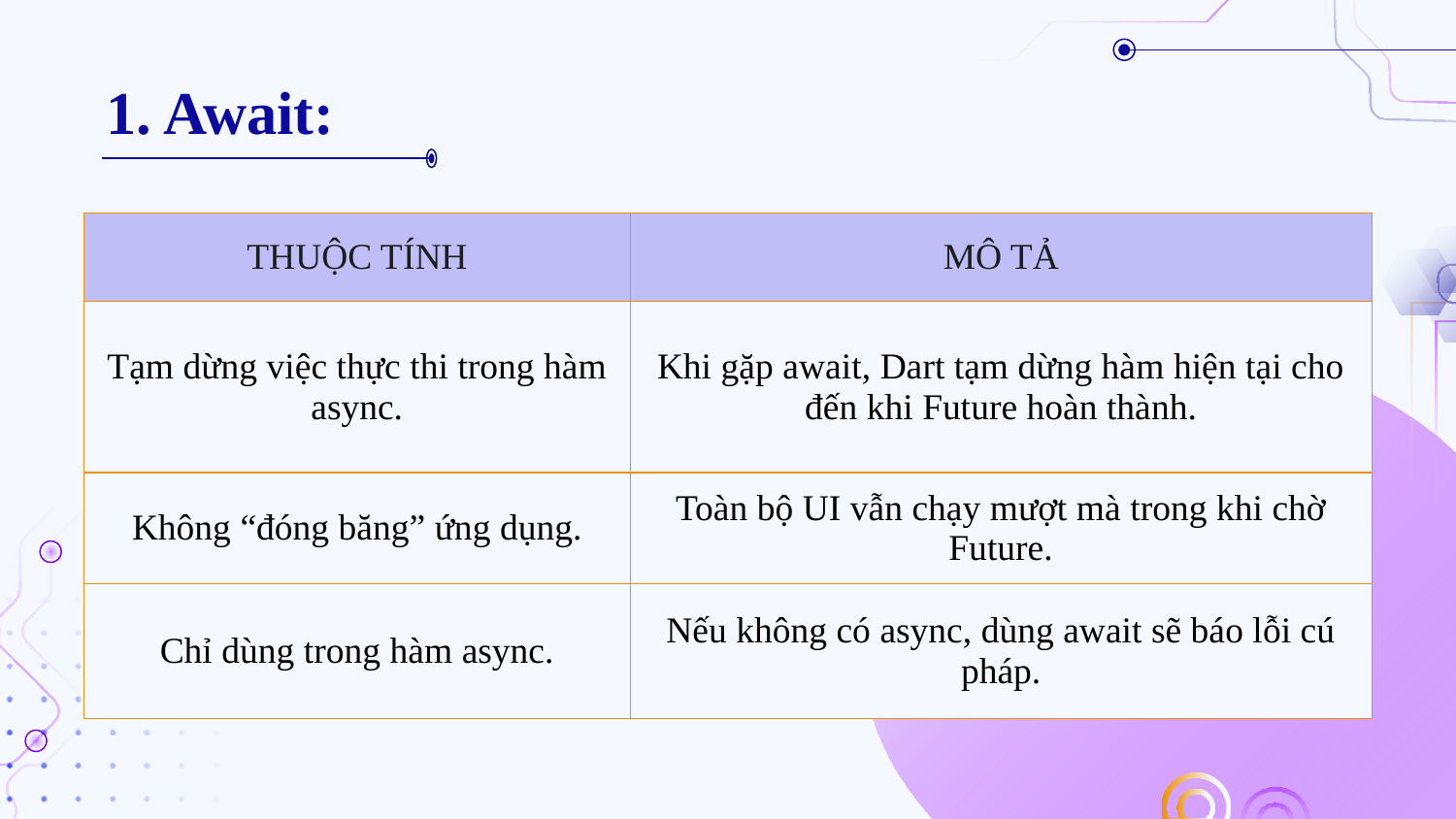

# 1. Await:

| THUỘC TÍNH | MÔ TẢ |
| --- | --- |
| Tạm dừng việc thực thi trong hàm async. | Khi gặp await, Dart tạm dừng hàm hiện tại cho đến khi Future hoàn thành. |
| Không “đóng băng” ứng dụng. | Toàn bộ UI vẫn chạy mượt mà trong khi chờ Future. |
| Chỉ dùng trong hàm async. | Nếu không có async, dùng await sẽ báo lỗi cú pháp. |